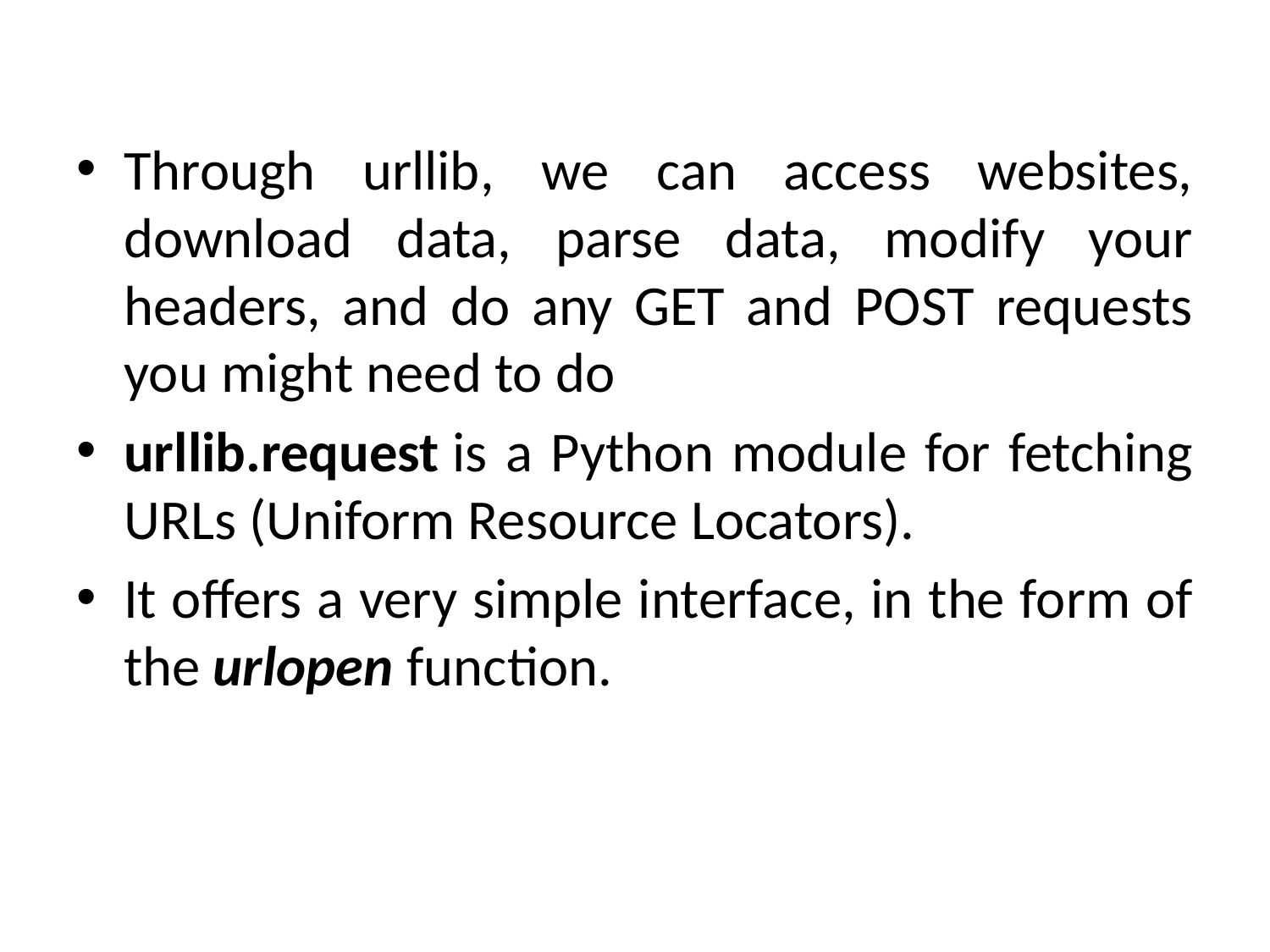

#
Through urllib, we can access websites, download data, parse data, modify your headers, and do any GET and POST requests you might need to do
urllib.request is a Python module for fetching URLs (Uniform Resource Locators).
It offers a very simple interface, in the form of the urlopen function.